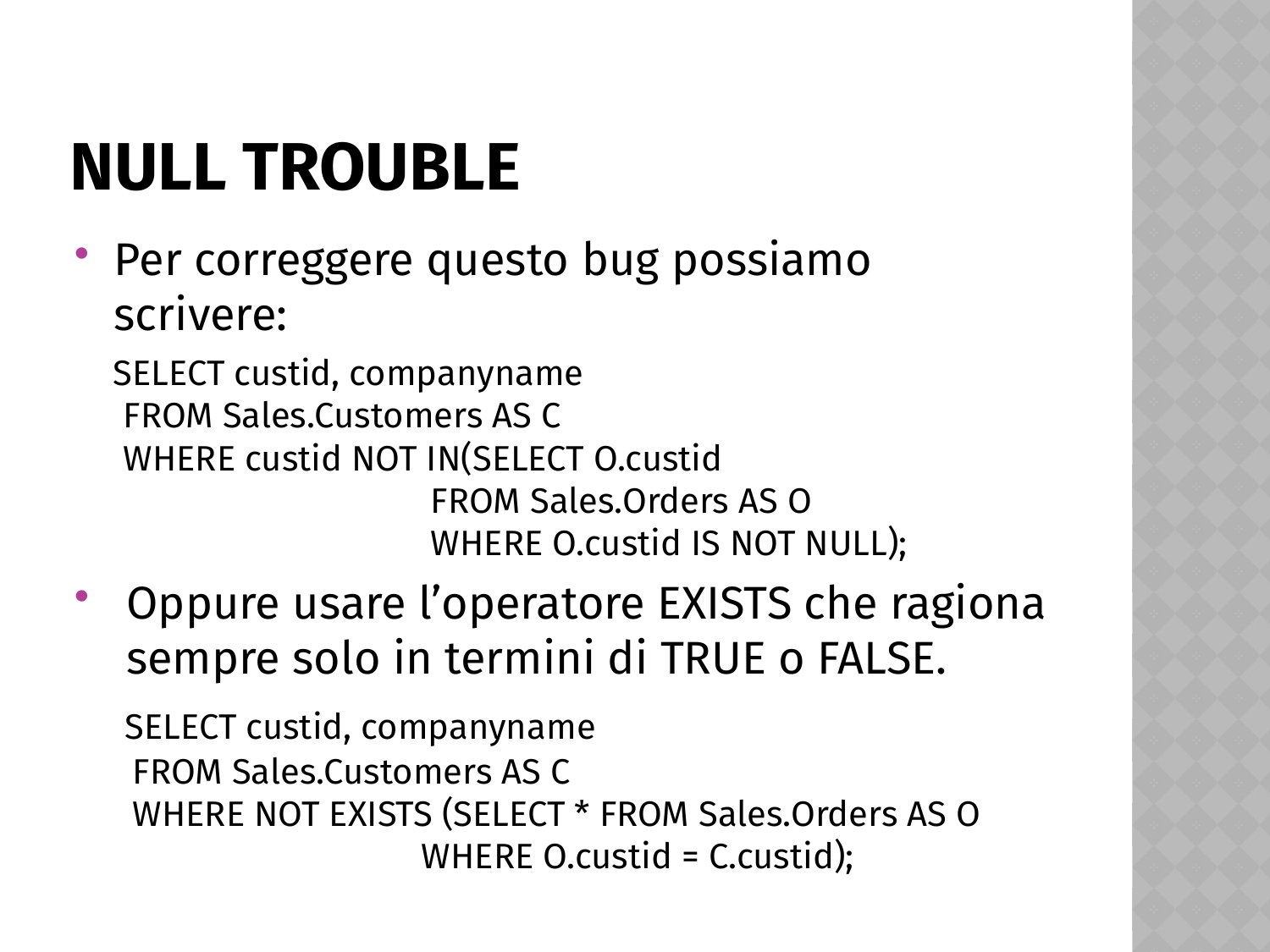

# Null trouble
Per correggere questo bug possiamo scrivere:
    SELECT custid, companyname
 FROM Sales.Customers AS C
 WHERE custid NOT IN(SELECT O.custid
                                  FROM Sales.Orders AS O
                                  WHERE O.custid IS NOT NULL);
 Oppure usare l’operatore EXISTS che ragiona  sempre solo in termini di TRUE o FALSE.
    SELECT custid, companyname
  FROM Sales.Customers AS C
  WHERE NOT EXISTS (SELECT * FROM Sales.Orders AS O
                                 WHERE O.custid = C.custid);